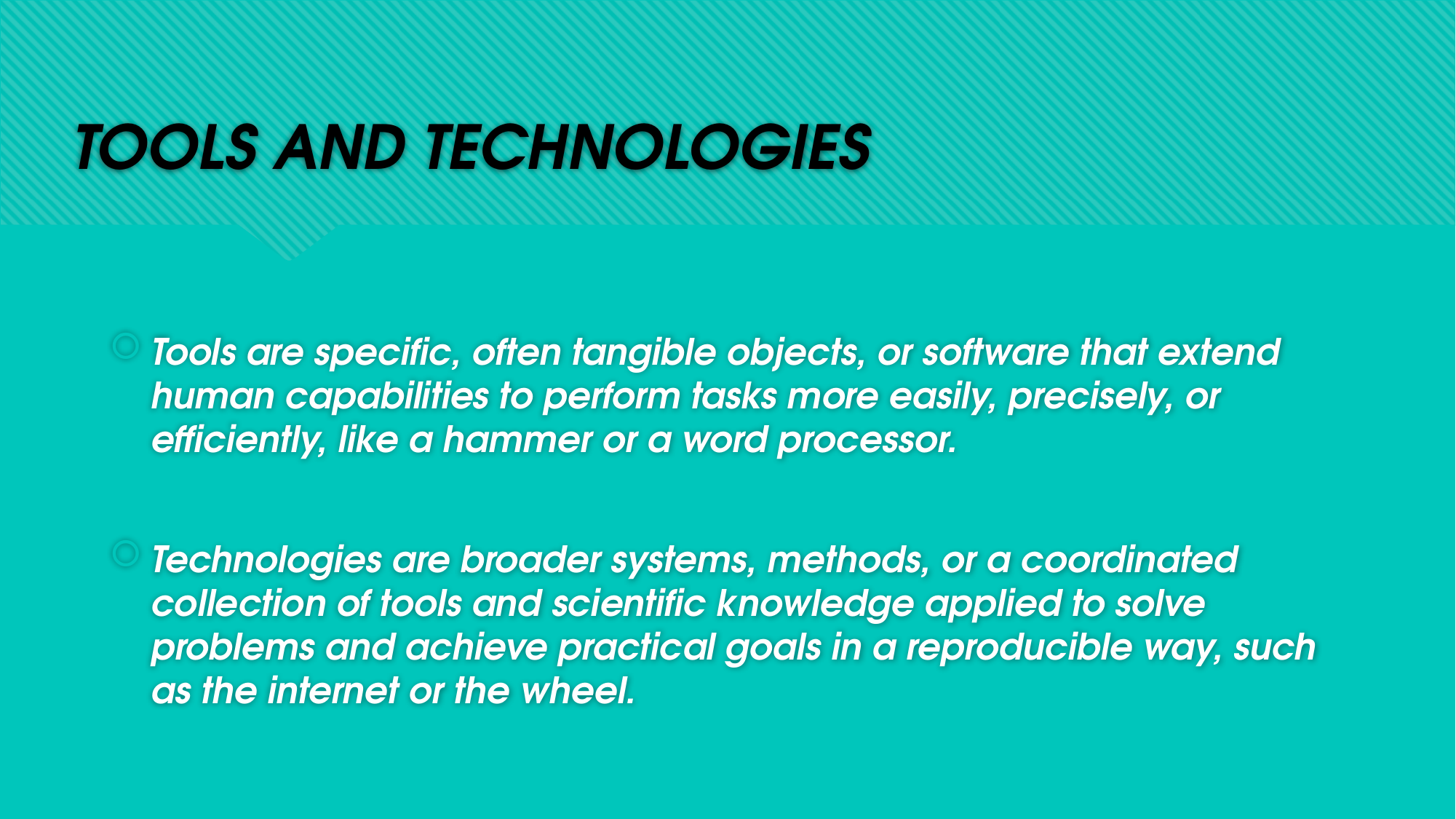

# TOOLS AND TECHNOLOGIES
Tools are specific, often tangible objects, or software that extend human capabilities to perform tasks more easily, precisely, or efficiently, like a hammer or a word processor.

Technologies are broader systems, methods, or a coordinated collection of tools and scientific knowledge applied to solve problems and achieve practical goals in a reproducible way, such as the internet or the wheel.